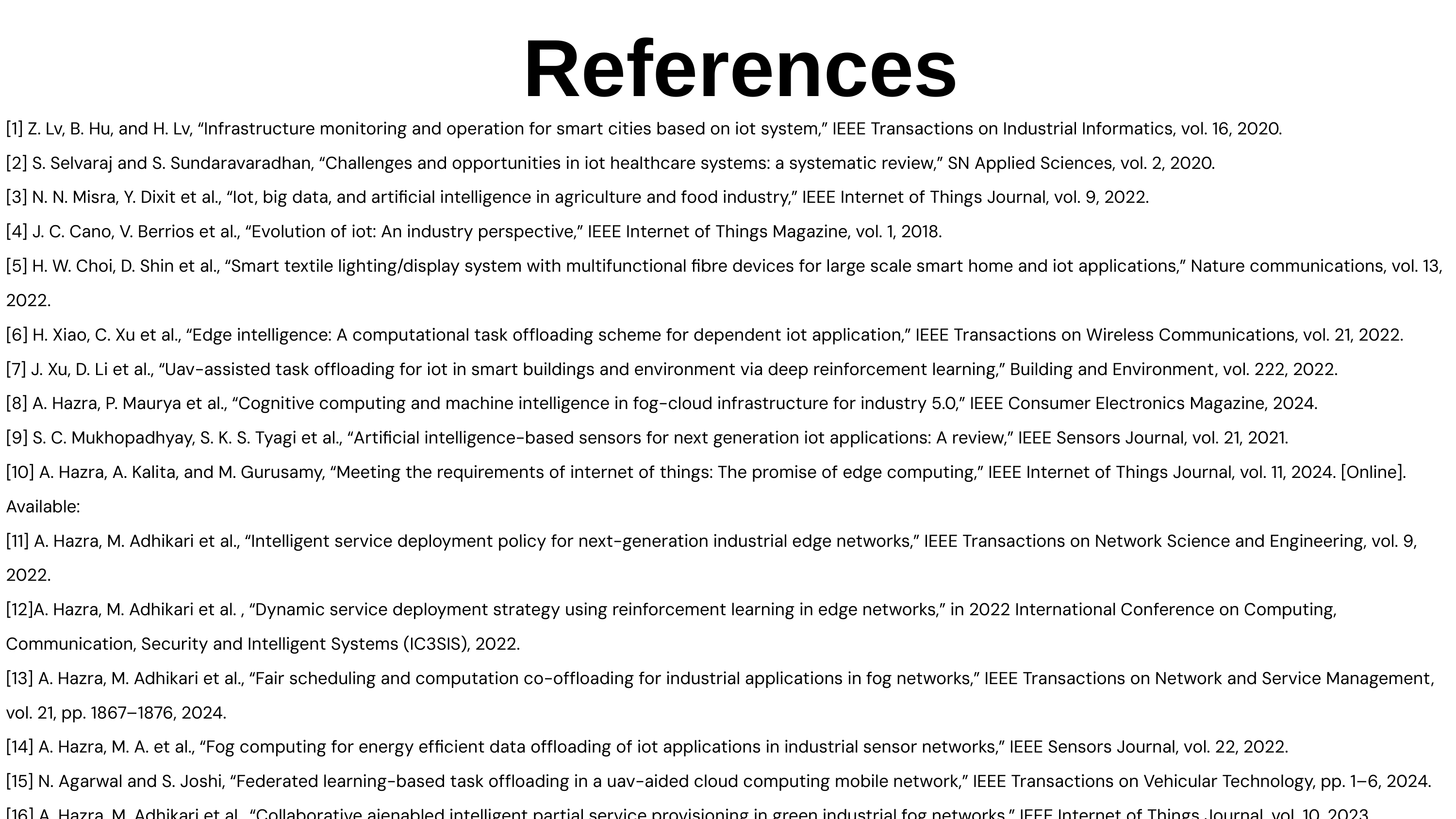

References
[1] Z. Lv, B. Hu, and H. Lv, “Infrastructure monitoring and operation for smart cities based on iot system,” IEEE Transactions on Industrial Informatics, vol. 16, 2020.
[2] S. Selvaraj and S. Sundaravaradhan, “Challenges and opportunities in iot healthcare systems: a systematic review,” SN Applied Sciences, vol. 2, 2020.
[3] N. N. Misra, Y. Dixit et al., “Iot, big data, and artificial intelligence in agriculture and food industry,” IEEE Internet of Things Journal, vol. 9, 2022.
[4] J. C. Cano, V. Berrios et al., “Evolution of iot: An industry perspective,” IEEE Internet of Things Magazine, vol. 1, 2018.
[5] H. W. Choi, D. Shin et al., “Smart textile lighting/display system with multifunctional fibre devices for large scale smart home and iot applications,” Nature communications, vol. 13, 2022.
[6] H. Xiao, C. Xu et al., “Edge intelligence: A computational task offloading scheme for dependent iot application,” IEEE Transactions on Wireless Communications, vol. 21, 2022.
[7] J. Xu, D. Li et al., “Uav-assisted task offloading for iot in smart buildings and environment via deep reinforcement learning,” Building and Environment, vol. 222, 2022.
[8] A. Hazra, P. Maurya et al., “Cognitive computing and machine intelligence in fog-cloud infrastructure for industry 5.0,” IEEE Consumer Electronics Magazine, 2024.
[9] S. C. Mukhopadhyay, S. K. S. Tyagi et al., “Artificial intelligence-based sensors for next generation iot applications: A review,” IEEE Sensors Journal, vol. 21, 2021.
[10] A. Hazra, A. Kalita, and M. Gurusamy, “Meeting the requirements of internet of things: The promise of edge computing,” IEEE Internet of Things Journal, vol. 11, 2024. [Online]. Available:
[11] A. Hazra, M. Adhikari et al., “Intelligent service deployment policy for next-generation industrial edge networks,” IEEE Transactions on Network Science and Engineering, vol. 9, 2022.
[12]A. Hazra, M. Adhikari et al. , “Dynamic service deployment strategy using reinforcement learning in edge networks,” in 2022 International Conference on Computing, Communication, Security and Intelligent Systems (IC3SIS), 2022.
[13] A. Hazra, M. Adhikari et al., “Fair scheduling and computation co-offloading for industrial applications in fog networks,” IEEE Transactions on Network and Service Management, vol. 21, pp. 1867–1876, 2024.
[14] A. Hazra, M. A. et al., “Fog computing for energy efficient data offloading of iot applications in industrial sensor networks,” IEEE Sensors Journal, vol. 22, 2022.
[15] N. Agarwal and S. Joshi, “Federated learning-based task offloading in a uav-aided cloud computing mobile network,” IEEE Transactions on Vehicular Technology, pp. 1–6, 2024.
[16] A. Hazra, M. Adhikari et al., “Collaborative aienabled intelligent partial service provisioning in green industrial fog networks,” IEEE Internet of Things Journal, vol. 10, 2023.